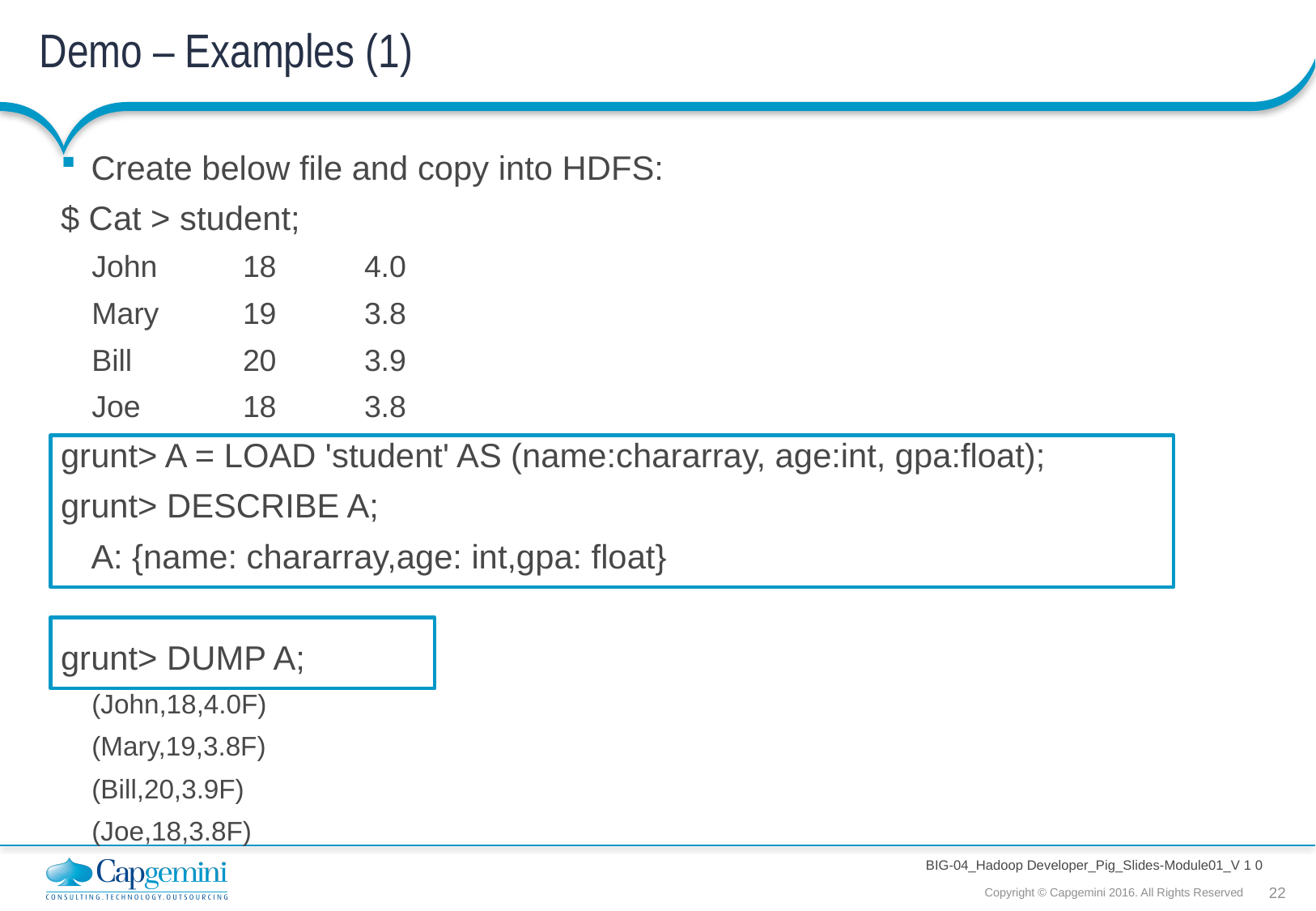

# Demo – Examples (1)
Create below file and copy into HDFS:
$ Cat > student;
John	18	4.0
Mary	19   	3.8
Bill	20   	3.9
Joe	18   	3.8
grunt> A = LOAD 'student' AS (name:chararray, age:int, gpa:float);
grunt> DESCRIBE A;
	A: {name: chararray,age: int,gpa: float}

grunt> DUMP A;
(John,18,4.0F)
(Mary,19,3.8F)
(Bill,20,3.9F)
(Joe,18,3.8F)